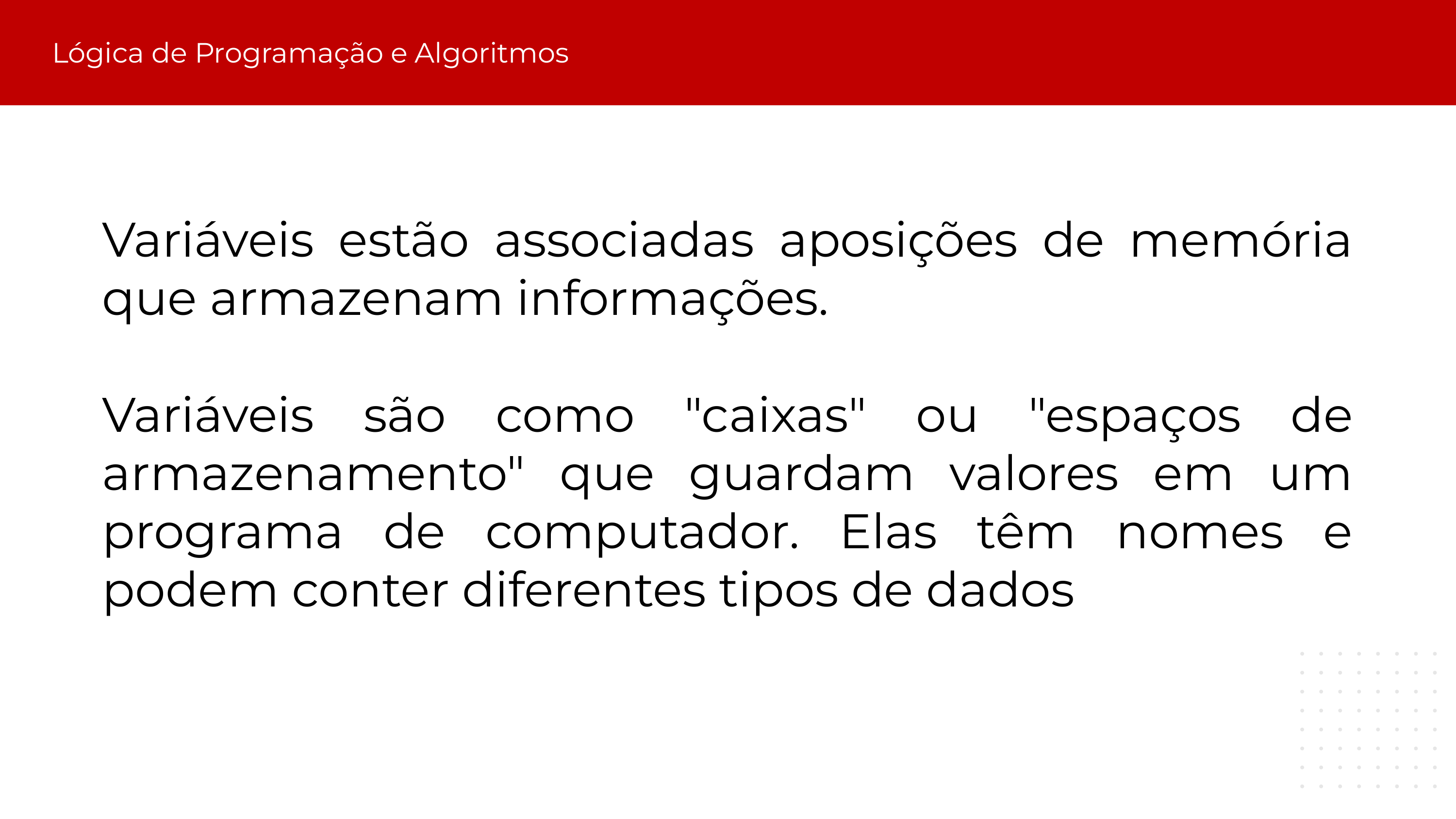

Lógica de Programação e Algoritmos
Variáveis estão associadas aposições de memória que armazenam informações.

Variáveis são como "caixas" ou "espaços de armazenamento" que guardam valores em um programa de computador. Elas têm nomes e podem conter diferentes tipos de dados